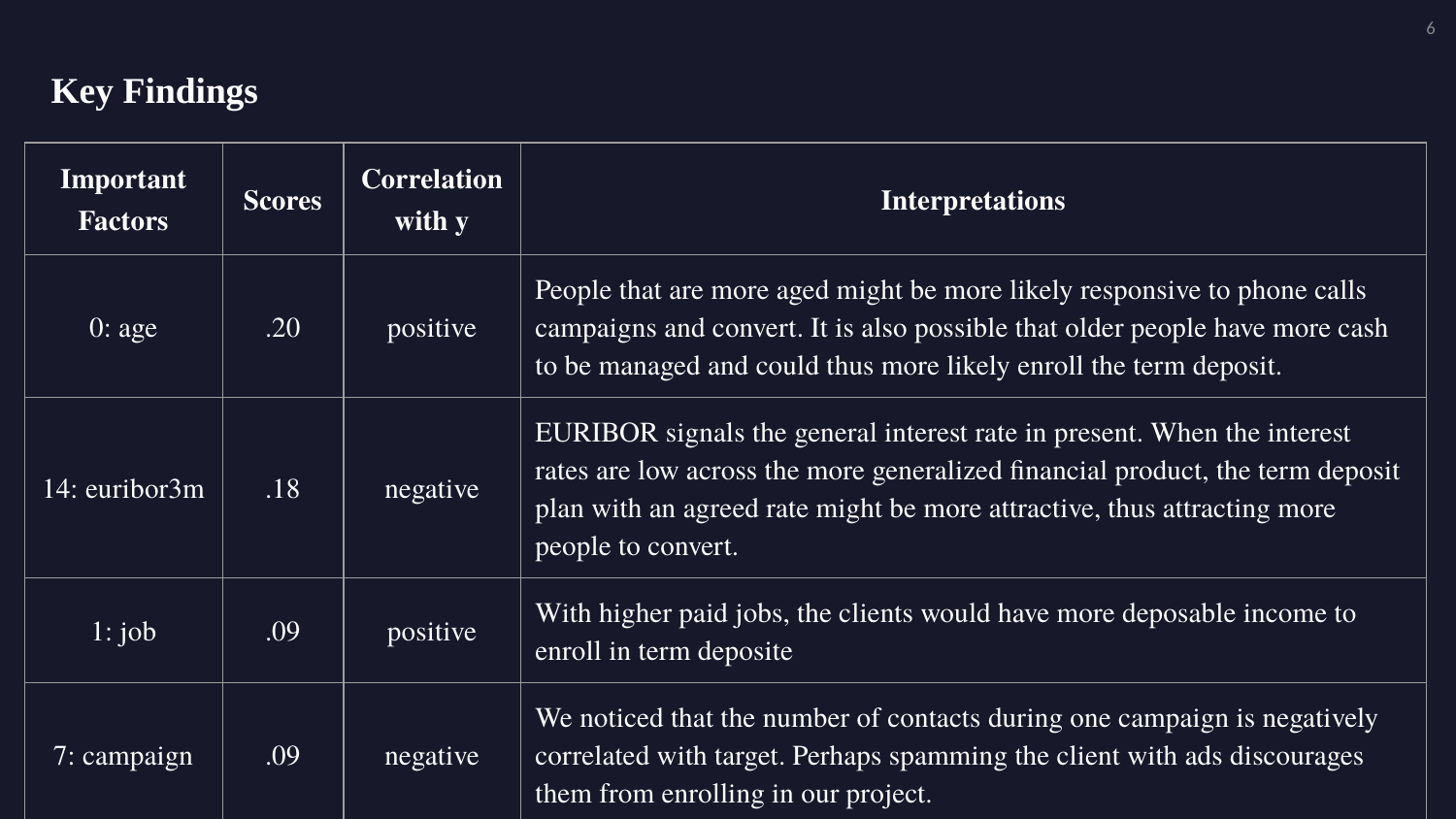

6
Key Findings
| Important Factors | Scores | Correlation with y | Interpretations |
| --- | --- | --- | --- |
| 0: age | .20 | positive | People that are more aged might be more likely responsive to phone calls campaigns and convert. It is also possible that older people have more cash to be managed and could thus more likely enroll the term deposit. |
| 14: euribor3m | .18 | negative | EURIBOR signals the general interest rate in present. When the interest rates are low across the more generalized financial product, the term deposit plan with an agreed rate might be more attractive, thus attracting more people to convert. |
| 1: job | .09 | positive | With higher paid jobs, the clients would have more deposable income to enroll in term deposite |
| 7: campaign | .09 | negative | We noticed that the number of contacts during one campaign is negatively correlated with target. Perhaps spamming the client with ads discourages them from enrolling in our project. |